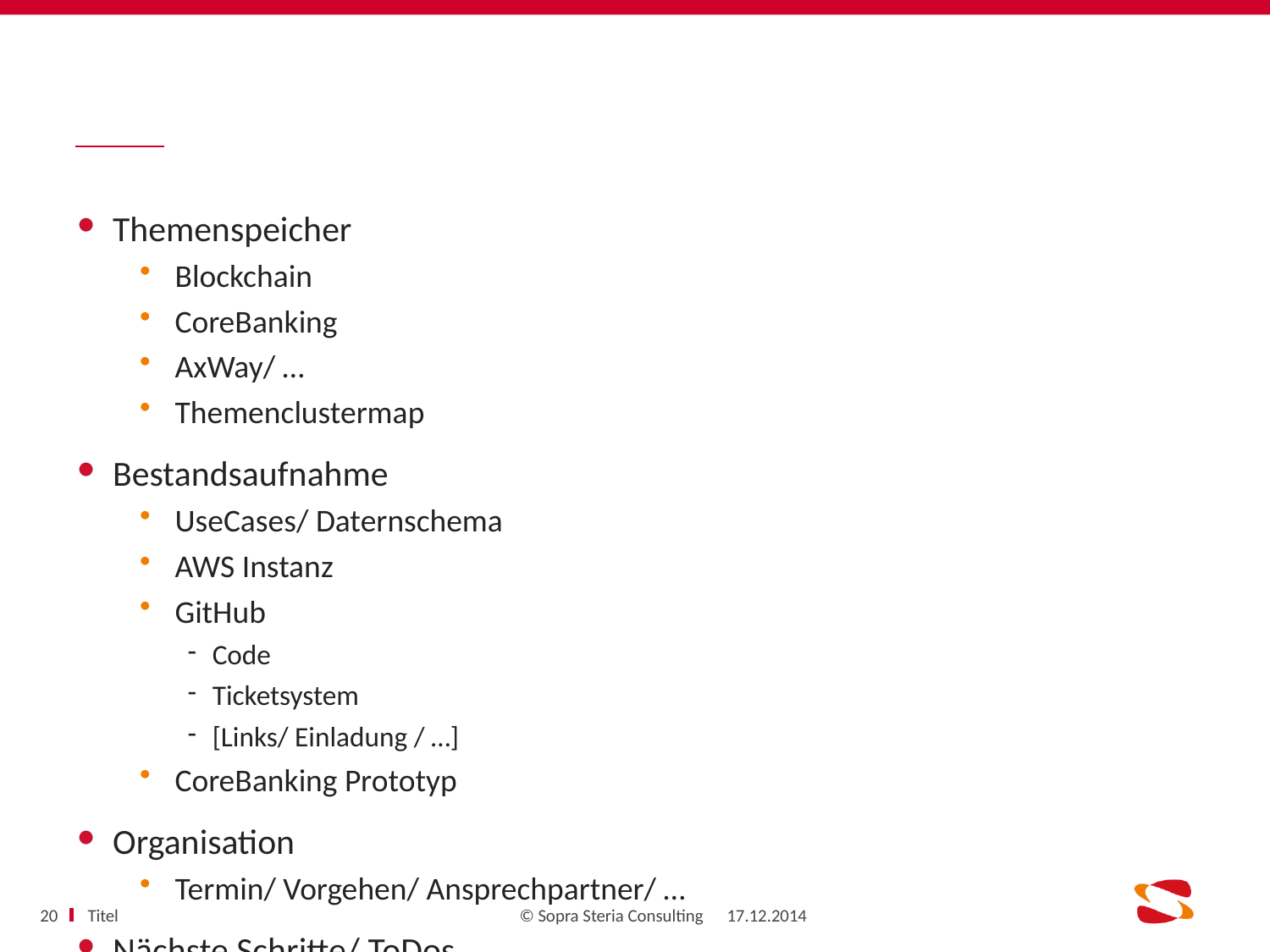

#
Themenspeicher
Blockchain
CoreBanking
AxWay/ …
Themenclustermap
Bestandsaufnahme
UseCases/ Daternschema
AWS Instanz
GitHub
Code
Ticketsystem
[Links/ Einladung / …]
CoreBanking Prototyp
Organisation
Termin/ Vorgehen/ Ansprechpartner/ …
Nächste Schritte/ ToDos

Titel
20
17.12.2014